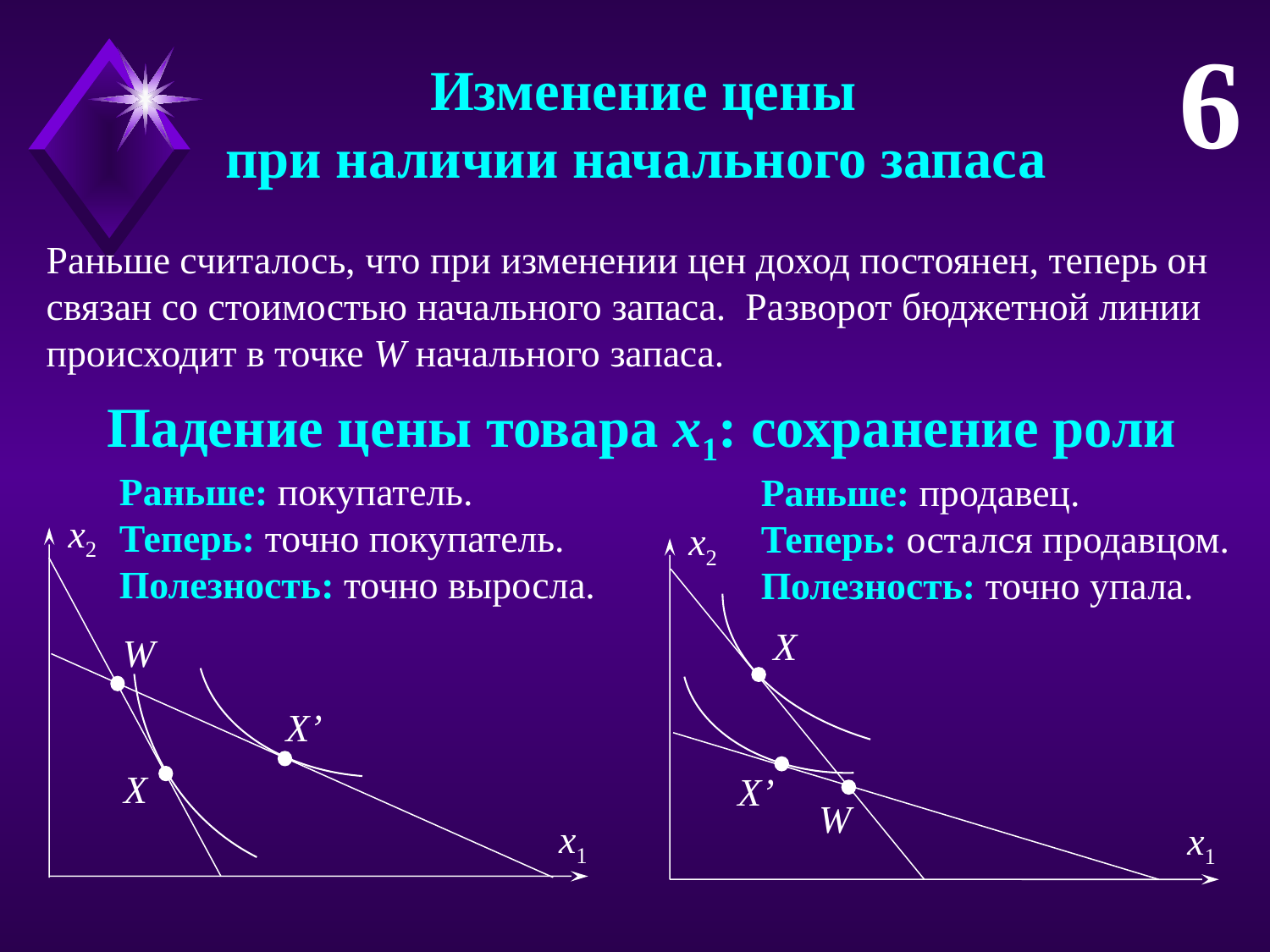

6
 Изменение цены
при наличии начального запаса
Раньше считалось, что при изменении цен доход постоянен, теперь он связан со стоимостью начального запаса.  Разворот бюджетной линии происходит в точке W начального запаса.
 Падение цены товара x1: сохранение роли

x2

W

X’
X
x1

x2

X

X’
W
x1

Раньше: покупатель.
Теперь: точно покупатель.
Полезность: точно выросла.
Раньше: продавец.
Теперь: остался продавцом.
Полезность: точно упала.